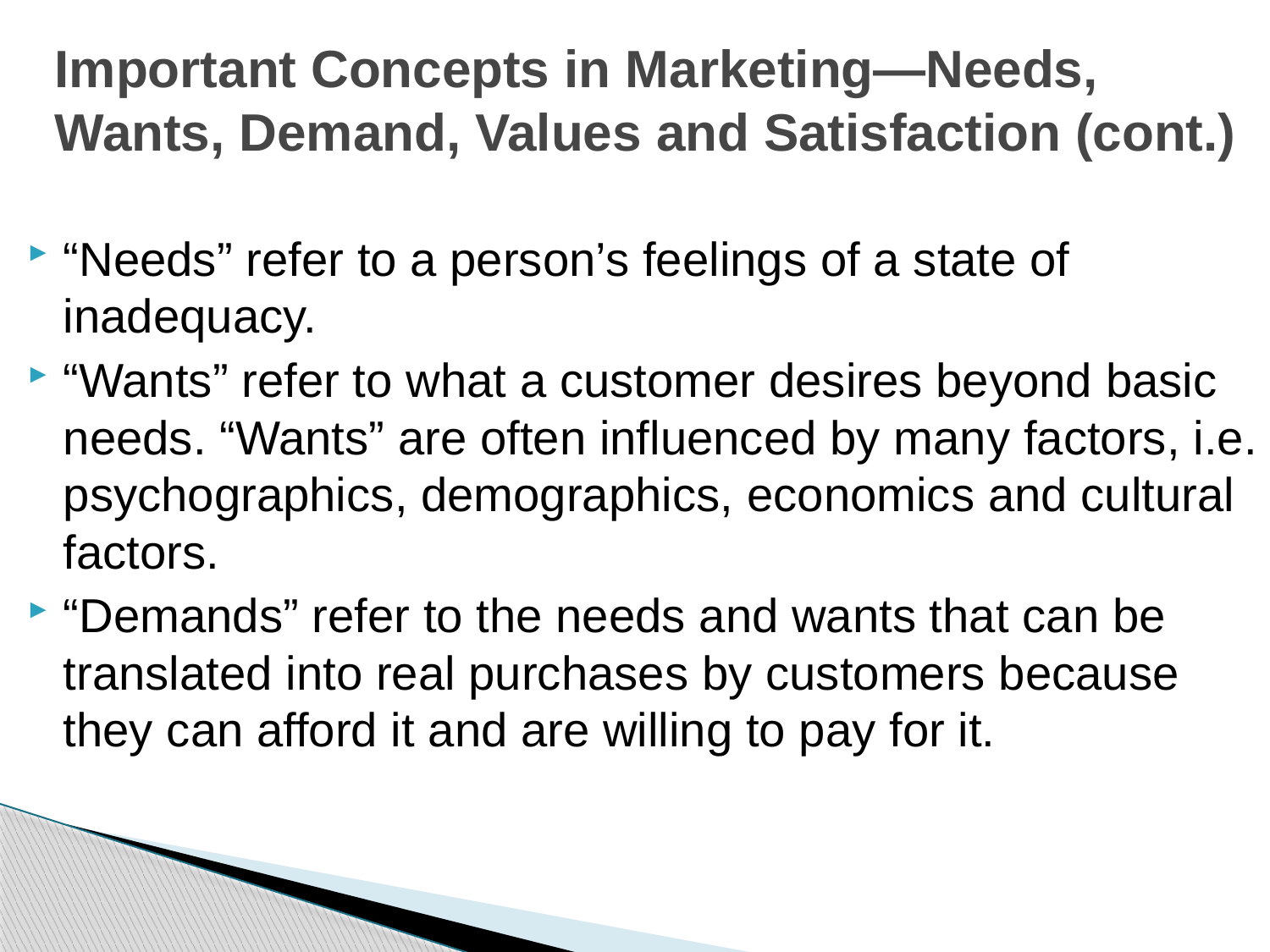

# Important Concepts in Marketing—Needs, Wants, Demand, Values and Satisfaction (cont.)
“Needs” refer to a person’s feelings of a state of inadequacy.
“Wants” refer to what a customer desires beyond basic needs. “Wants” are often influenced by many factors, i.e. psychographics, demographics, economics and cultural factors.
“Demands” refer to the needs and wants that can be translated into real purchases by customers because they can afford it and are willing to pay for it.